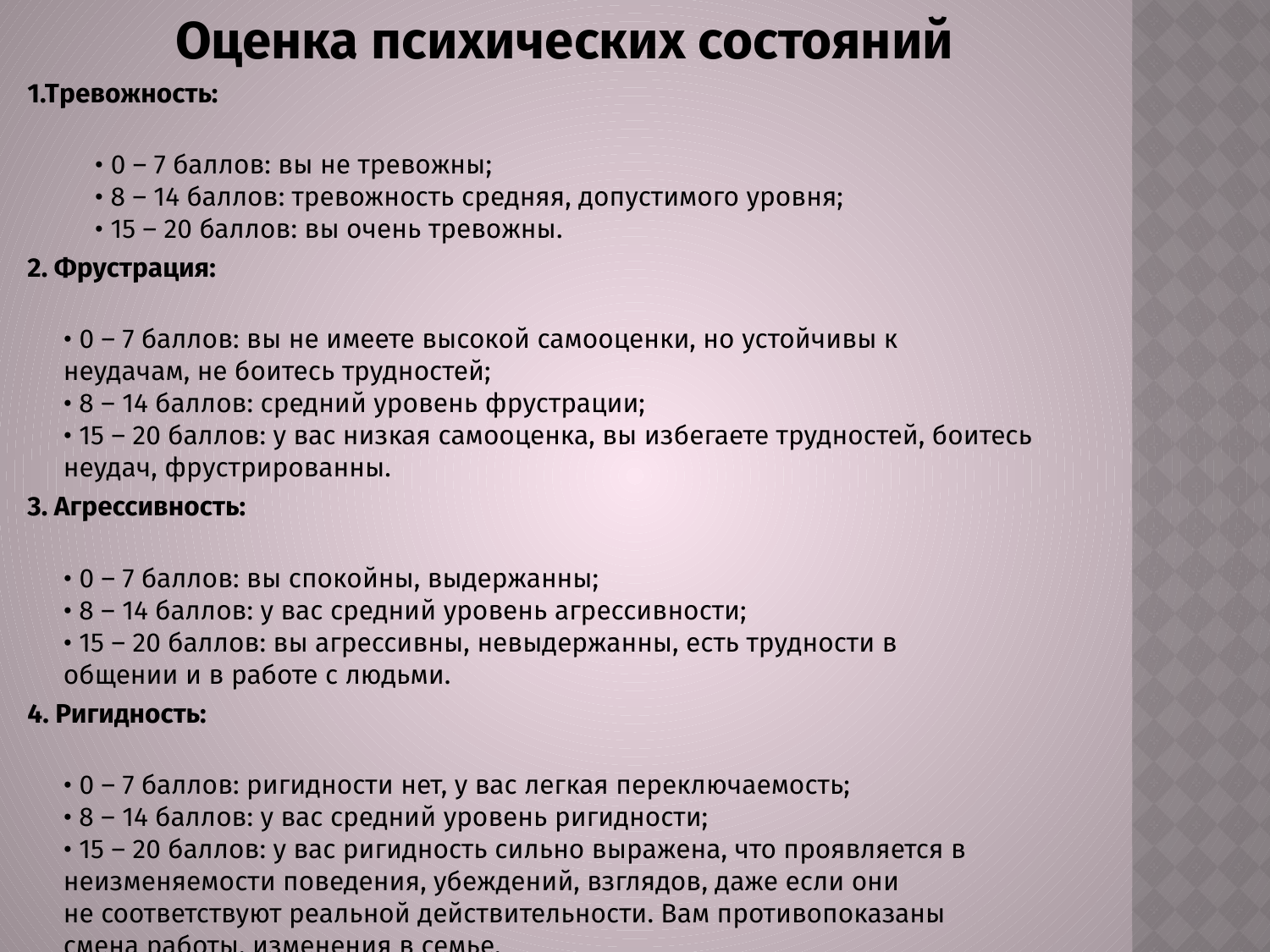

Оценка психических состояний
1.Тревожность:
• 0 – 7 баллов: вы не тревожны;
• 8 – 14 баллов: тревожность средняя, допустимого уровня;
• 15 – 20 баллов: вы очень тревожны.
2. Фрустрация:
• 0 – 7 баллов: вы не имеете высокой самооценки, но устойчивы к
неудачам, не боитесь трудностей;
• 8 – 14 баллов: средний уровень фрустрации;
• 15 – 20 баллов: у вас низкая самооценка, вы избегаете трудностей, боитесь неудач, фрустрированны.
3. Агрессивность:
• 0 – 7 баллов: вы спокойны, выдержанны;
• 8 – 14 баллов: у вас средний уровень агрессивности;
• 15 – 20 баллов: вы агрессивны, невыдержанны, есть трудности в
общении и в работе с людьми.
4. Ригидность:
• 0 – 7 баллов: ригидности нет, у вас легкая переключаемость;
• 8 – 14 баллов: у вас средний уровень ригидности;
• 15 – 20 баллов: у вас ригидность сильно выражена, что проявляется в неизменяемости поведения, убеждений, взглядов, даже если они
не соответствуют реальной действительности. Вам противопоказаны
смена работы, изменения в семье.